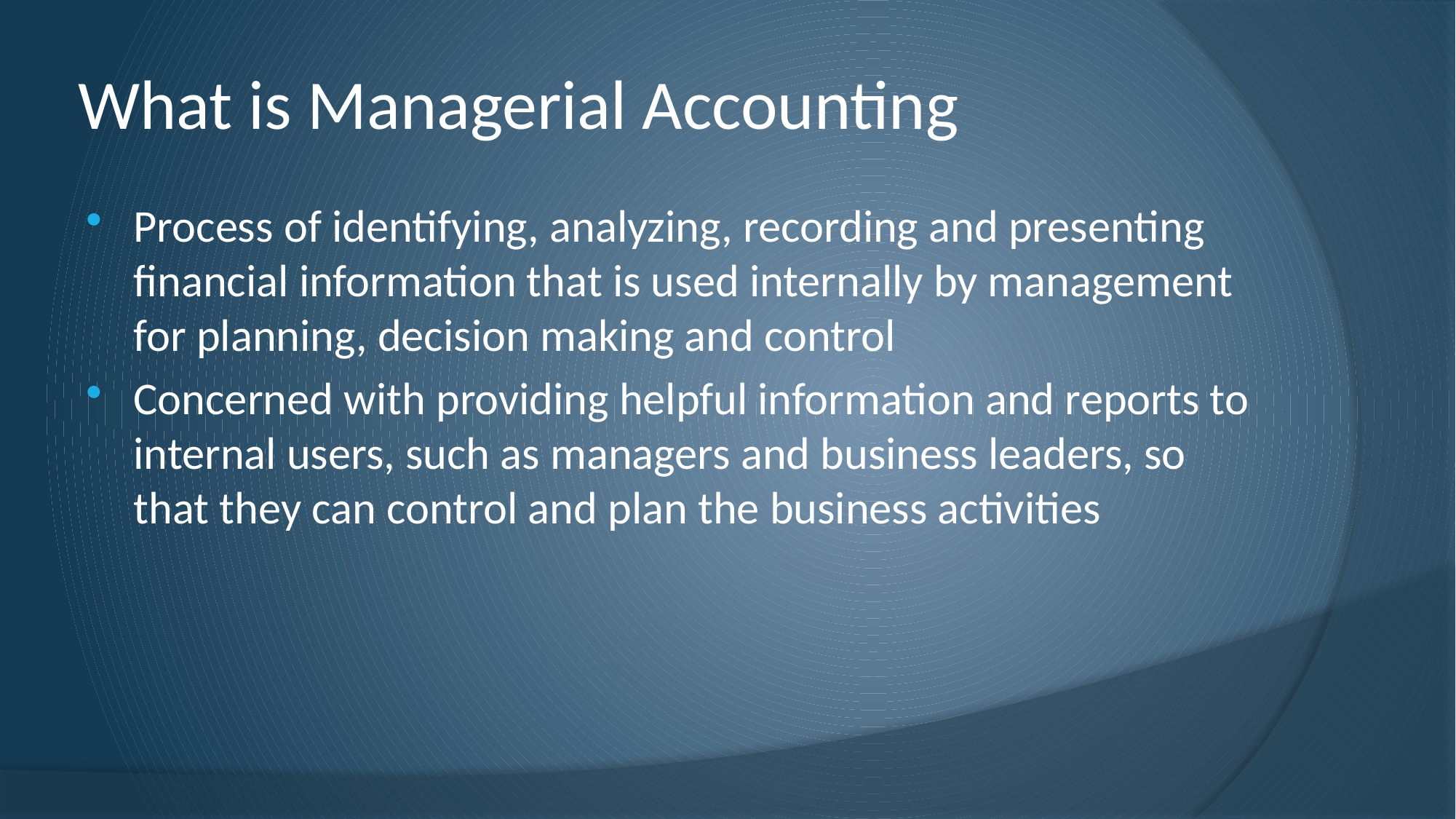

# What is Managerial Accounting
Process of identifying, analyzing, recording and presenting financial information that is used internally by management for planning, decision making and control
Concerned with providing helpful information and reports to internal users, such as managers and business leaders, so that they can control and plan the business activities